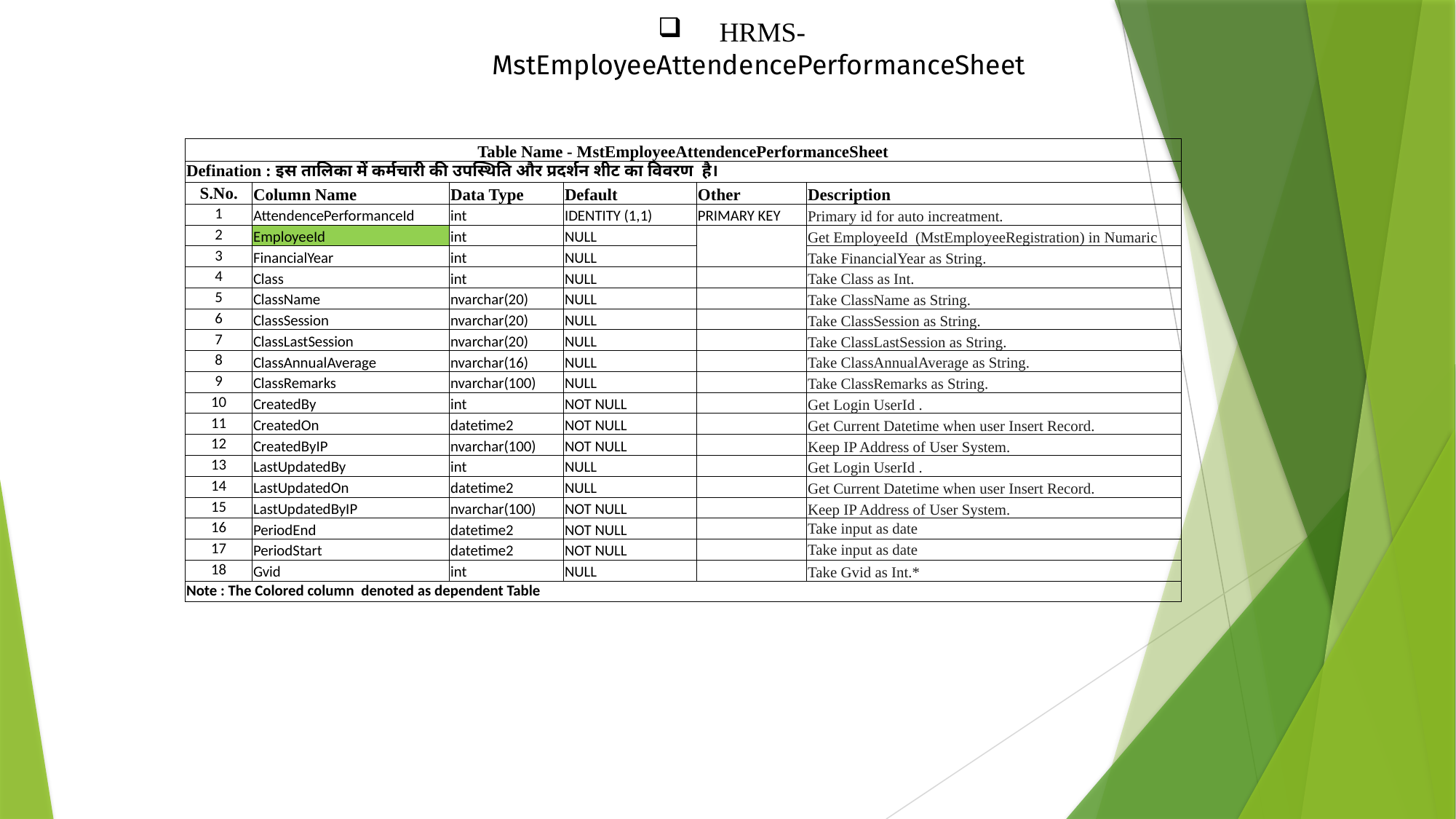

HRMS- MstEmployeeAttendencePerformanceSheet
| Table Name - MstEmployeeAttendencePerformanceSheet |  |  |  |  |  |
| --- | --- | --- | --- | --- | --- |
| Defination : इस तालिका में कर्मचारी की उपस्थिति और प्रदर्शन शीट का विवरण है। |  |  |  |  |  |
| S.No. | Column Name | Data Type | Default | Other | Description |
| 1 | AttendencePerformanceId | int | IDENTITY (1,1) | PRIMARY KEY | Primary id for auto increatment. |
| 2 | EmployeeId | int | NULL |  | Get EmployeeId (MstEmployeeRegistration) in Numaric |
| 3 | FinancialYear | int | NULL |  | Take FinancialYear as String. |
| 4 | Class | int | NULL |  | Take Class as Int. |
| 5 | ClassName | nvarchar(20) | NULL |  | Take ClassName as String. |
| 6 | ClassSession | nvarchar(20) | NULL |  | Take ClassSession as String. |
| 7 | ClassLastSession | nvarchar(20) | NULL |  | Take ClassLastSession as String. |
| 8 | ClassAnnualAverage | nvarchar(16) | NULL |  | Take ClassAnnualAverage as String. |
| 9 | ClassRemarks | nvarchar(100) | NULL |  | Take ClassRemarks as String. |
| 10 | CreatedBy | int | NOT NULL |  | Get Login UserId . |
| 11 | CreatedOn | datetime2 | NOT NULL |  | Get Current Datetime when user Insert Record. |
| 12 | CreatedByIP | nvarchar(100) | NOT NULL |  | Keep IP Address of User System. |
| 13 | LastUpdatedBy | int | NULL |  | Get Login UserId . |
| 14 | LastUpdatedOn | datetime2 | NULL |  | Get Current Datetime when user Insert Record. |
| 15 | LastUpdatedByIP | nvarchar(100) | NOT NULL |  | Keep IP Address of User System. |
| 16 | PeriodEnd | datetime2 | NOT NULL |  | Take input as date |
| 17 | PeriodStart | datetime2 | NOT NULL |  | Take input as date |
| 18 | Gvid | int | NULL |  | Take Gvid as Int.\* |
| Note : The Colored column denoted as dependent Table |  |  |  |  |  |